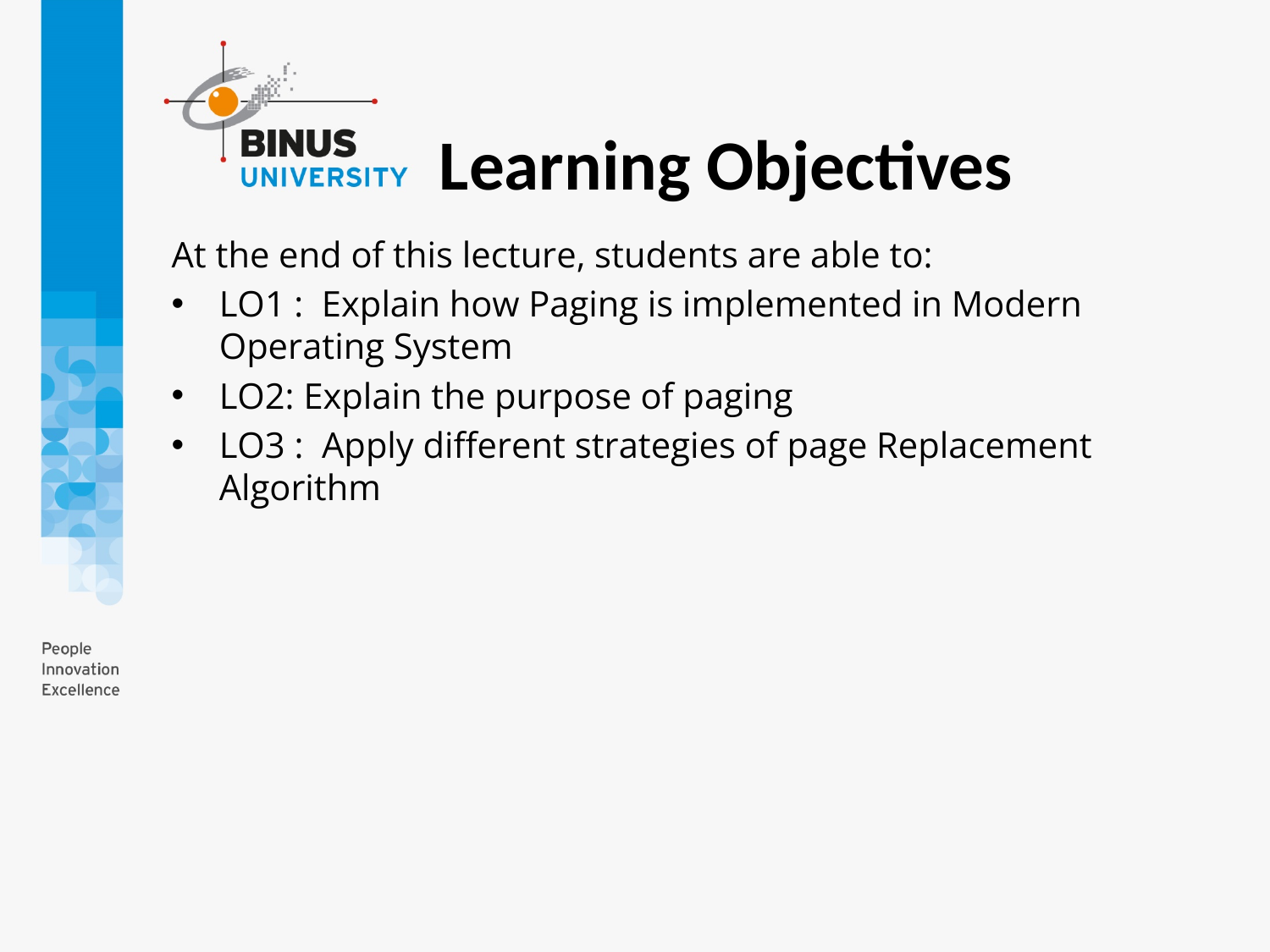

Learning Objectives
At the end of this lecture, students are able to:
LO1 :  Explain how Paging is implemented in Modern Operating System
LO2: Explain the purpose of paging
LO3 :  Apply different strategies of page Replacement Algorithm